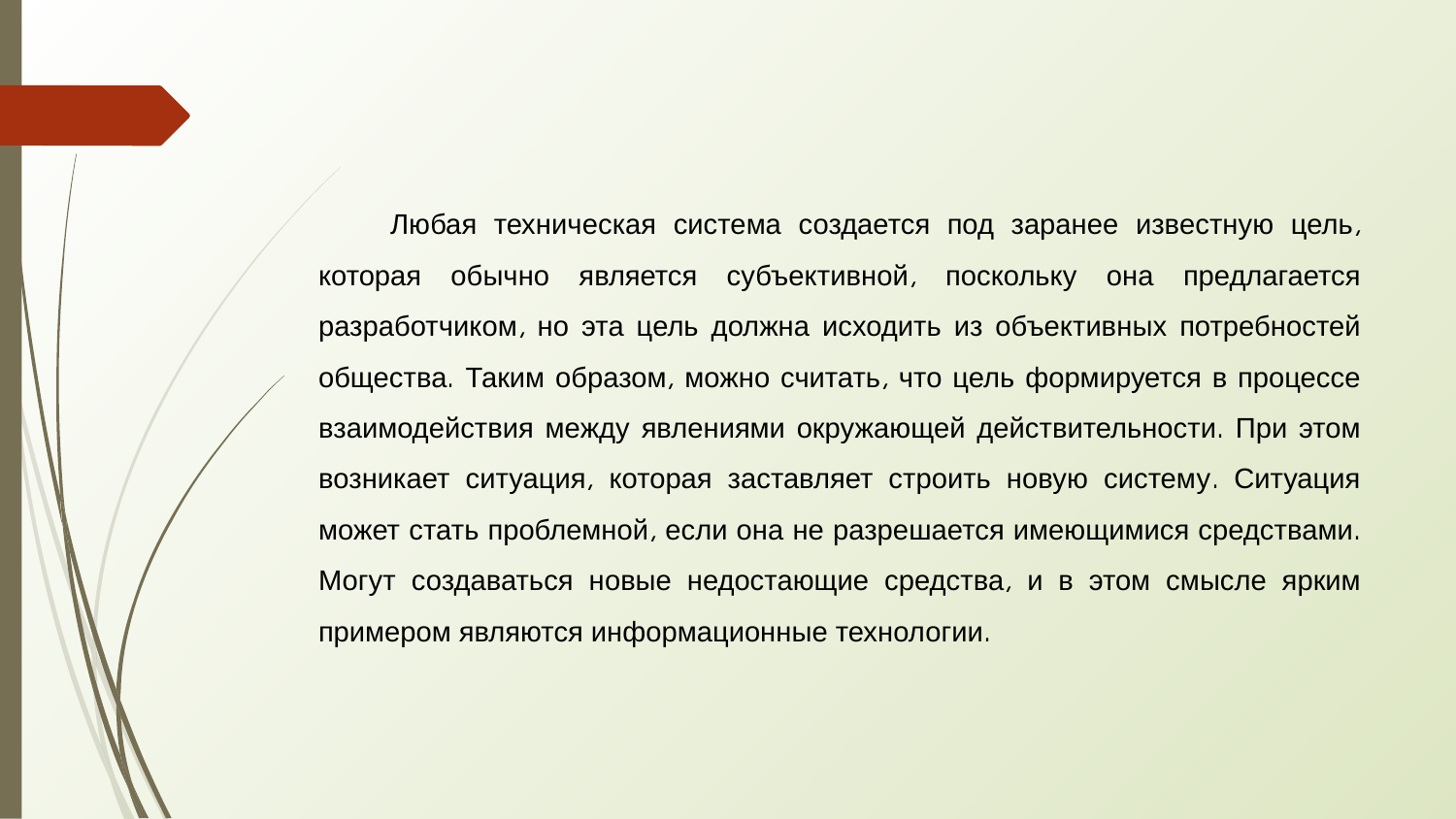

Любая техническая система создается под заранее известную цель, которая обычно является субъективной, поскольку она предлагается разработчиком, но эта цель должна исходить из объективных потребностей общества. Таким образом, можно считать, что цель формируется в процессе взаимодействия между явлениями окружающей действительности. При этом возникает ситуация, которая заставляет строить новую систему. Ситуация может стать проблемной, если она не разрешается имеющимися средствами. Могут создаваться новые недостающие средства, и в этом смысле ярким примером являются информационные технологии.